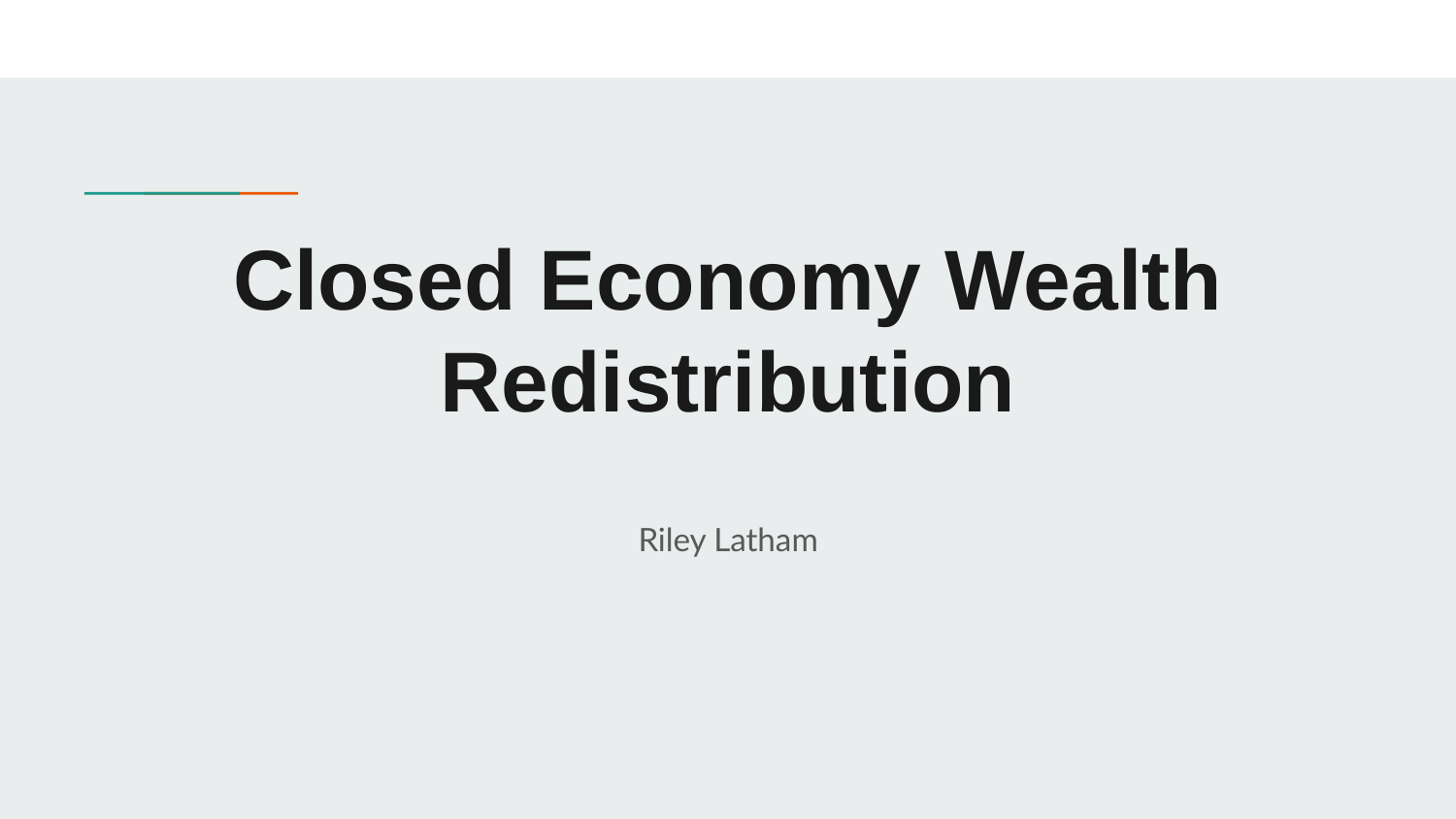

# Closed Economy Wealth Redistribution
Riley Latham